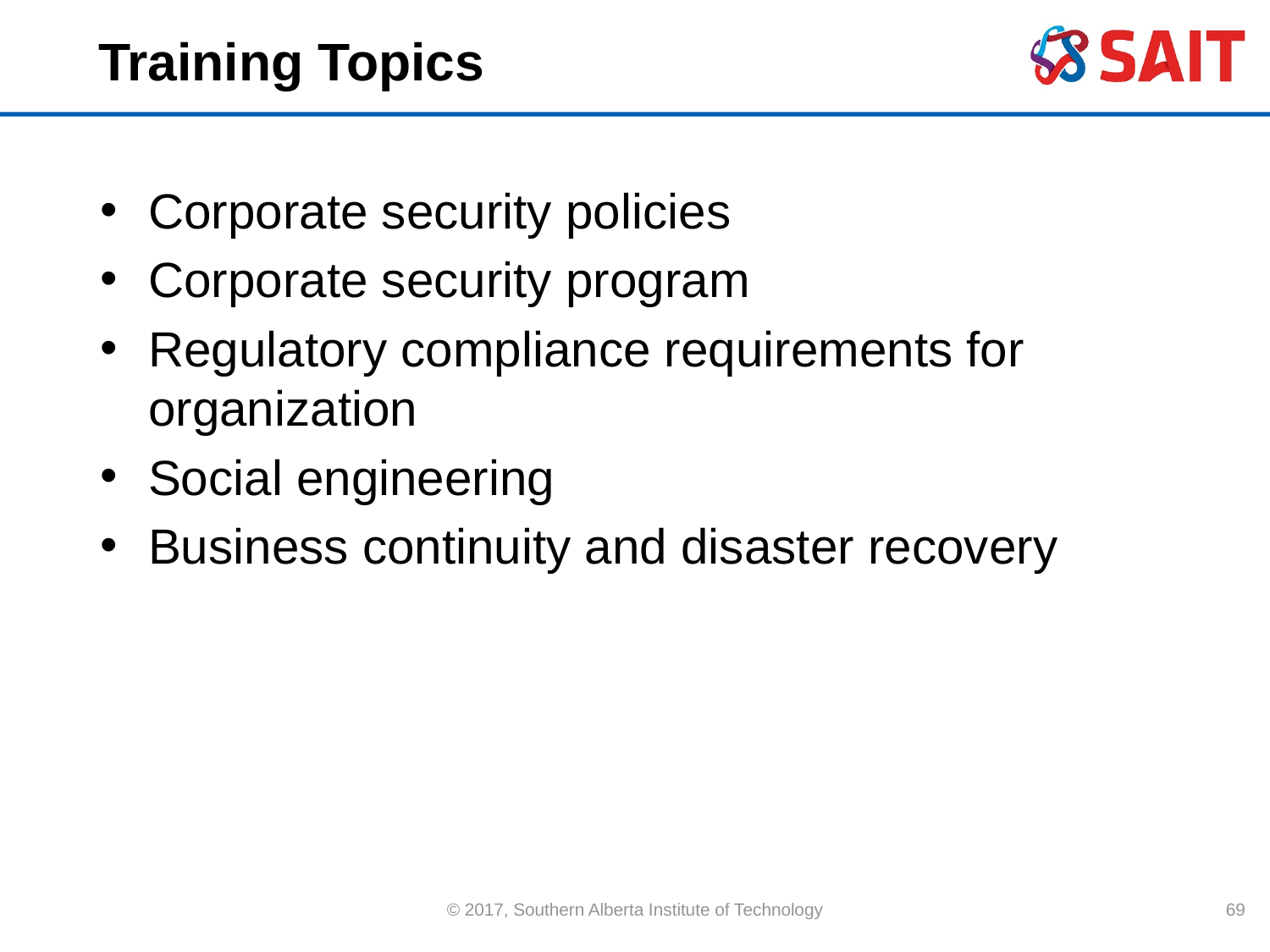

# Training Topics
Corporate security policies
Corporate security program
Regulatory compliance requirements for organization
Social engineering
Business continuity and disaster recovery